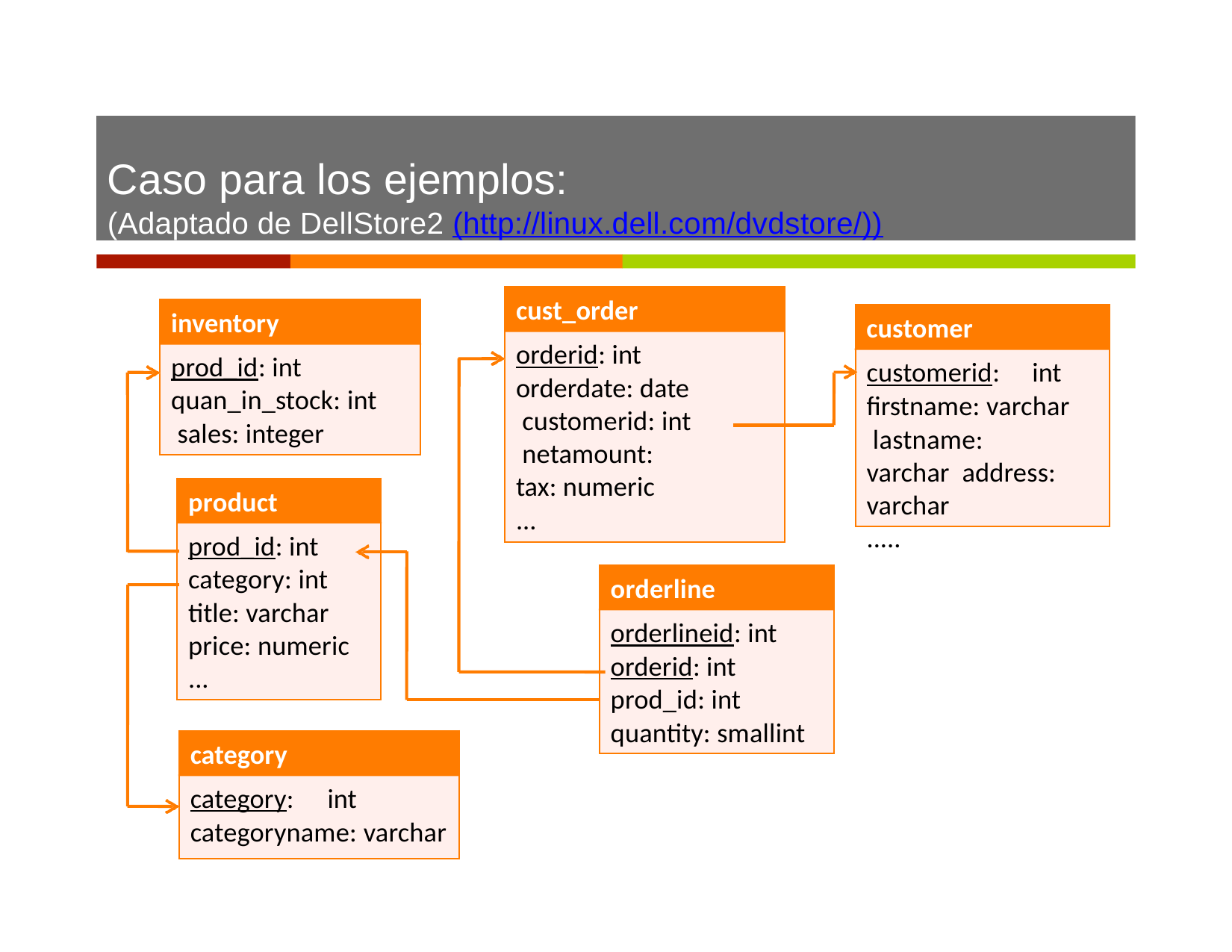

Caso para los ejemplos:
(Adaptado de DellStore2 (http://linux.dell.com/dvdstore/))

cust_order

inventory

customer

orderid: int  orderdate: date  customerid: int  netamount:  tax: numeric
...

prod_id: int  quan_in_stock: int  sales: integer

customerid:	int  ﬁrstname: varchar  lastname: varchar  address: varchar
.....

product

prod_id: int  category: int  title: varchar  price: numeric
...

orderline

orderlineid: int  orderid: int  prod_id: int  quantity: smallint

category
category:	int  categoryname: varchar